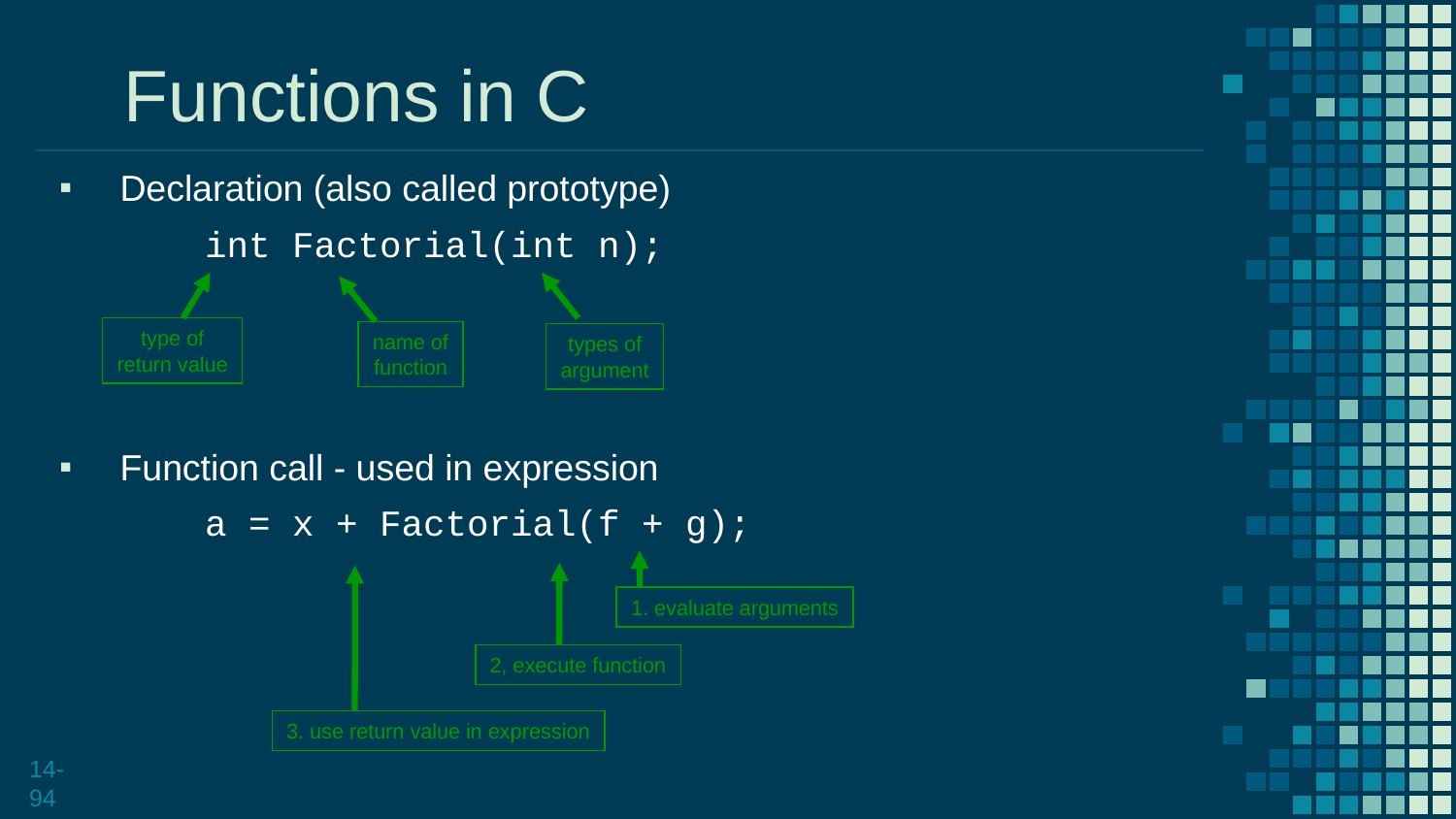

# Functions in C
Declaration (also called prototype)
	int Factorial(int n);

Function call - used in expression
	a = x + Factorial(f + g);

type of
return value
name of
function
types of
argument

1. evaluate arguments
2, execute function
3. use return value in expression
14-94